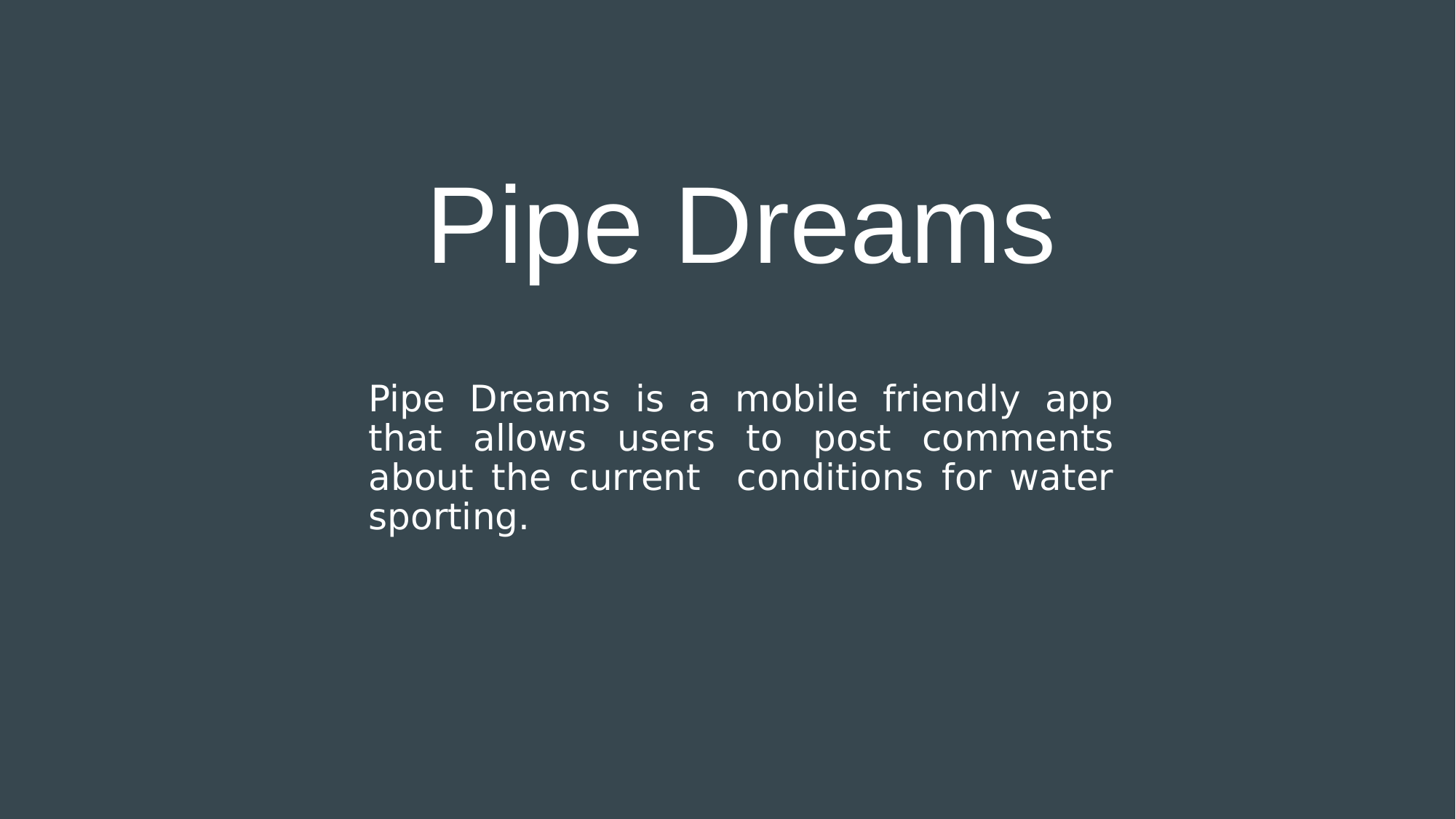

# Pipe Dreams

Pipe Dreams is a mobile friendly app that allows users to post comments about the current  conditions for water sporting.